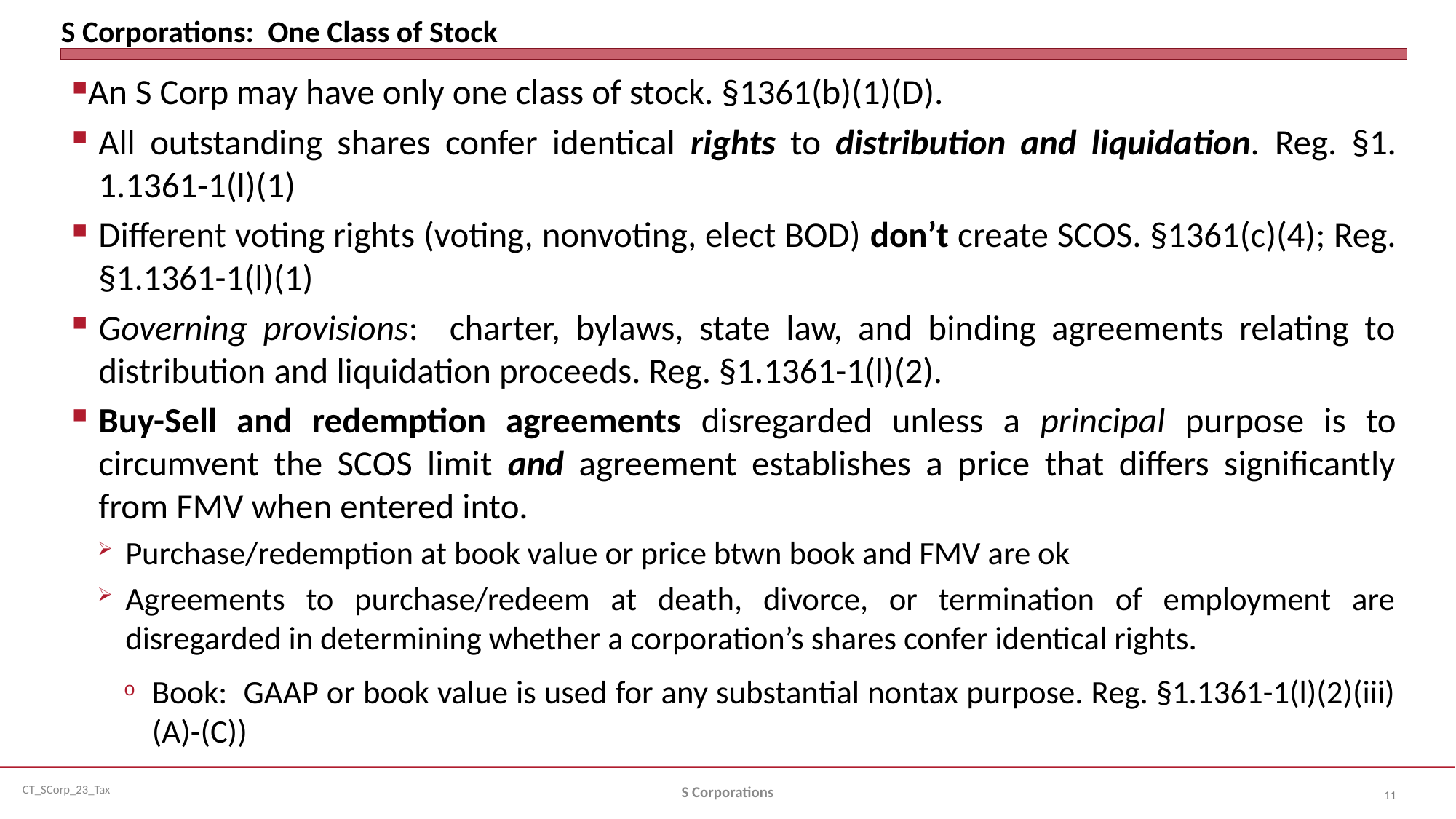

# S Corporations:  One Class of Stock
An S Corp may have only one class of stock. §1361(b)(1)(D).
All outstanding shares confer identical rights to distribution and liquidation. Reg. §1. 1.1361-1(l)(1)
Different voting rights (voting, nonvoting, elect BOD) don’t create SCOS. §1361(c)(4); Reg. §1.1361-1(l)(1)
Governing provisions:  charter, bylaws, state law, and binding agreements relating to distribution and liquidation proceeds. Reg. §1.1361-1(l)(2).
Buy-Sell and redemption agreements disregarded unless a principal purpose is to circumvent the SCOS limit and agreement establishes a price that differs significantly from FMV when entered into.
Purchase/redemption at book value or price btwn book and FMV are ok
Agreements to purchase/redeem at death, divorce, or termination of employment are disregarded in determining whether a corporation’s shares confer identical rights.
Book:  GAAP or book value is used for any substantial nontax purpose. Reg. §1.1361-1(l)(2)(iii)(A)-(C))
S Corporations
11